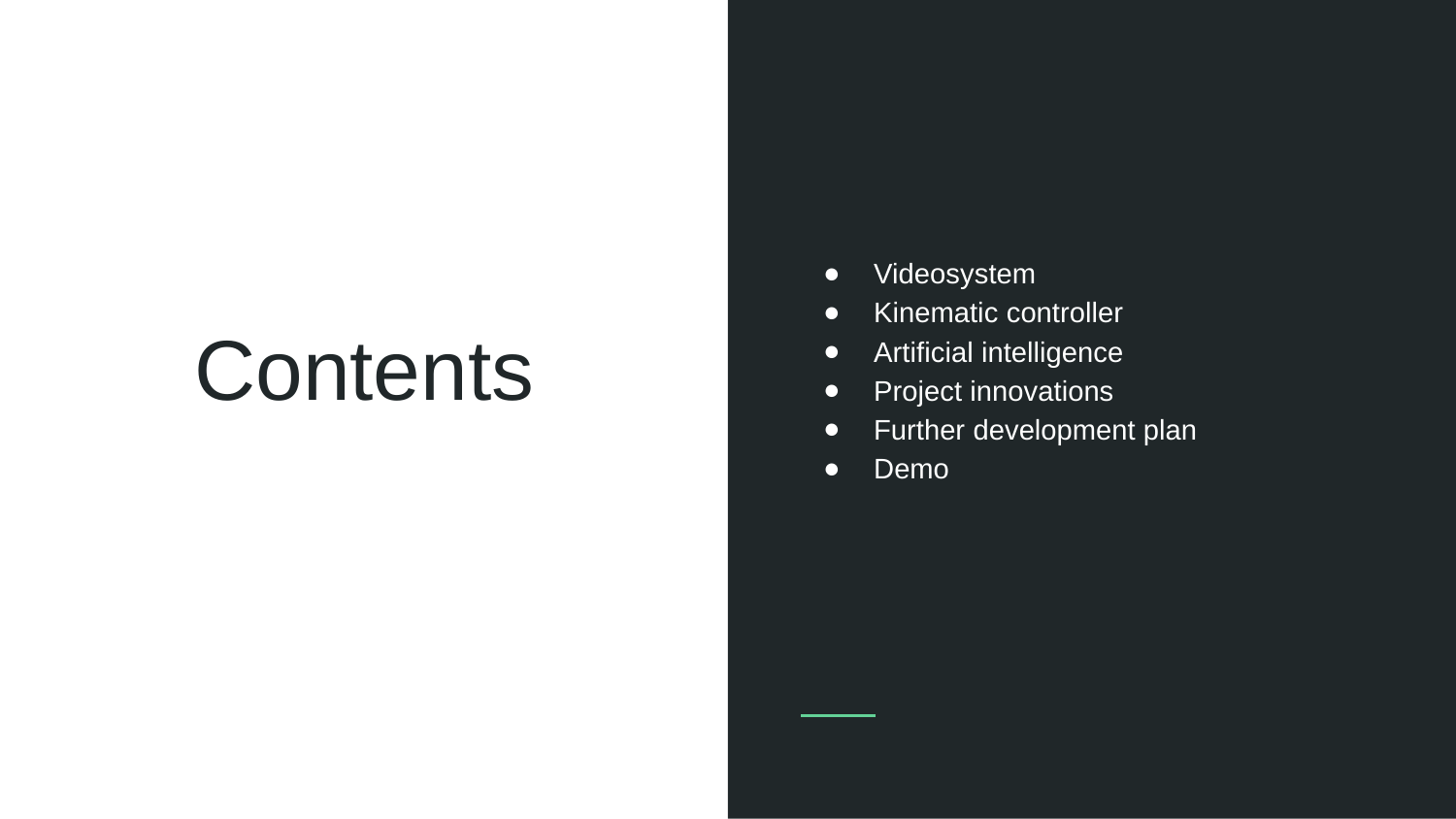

Videosystem
Kinematic controller
Artificial intelligence
Project innovations
Further development plan
Demo

# Contents